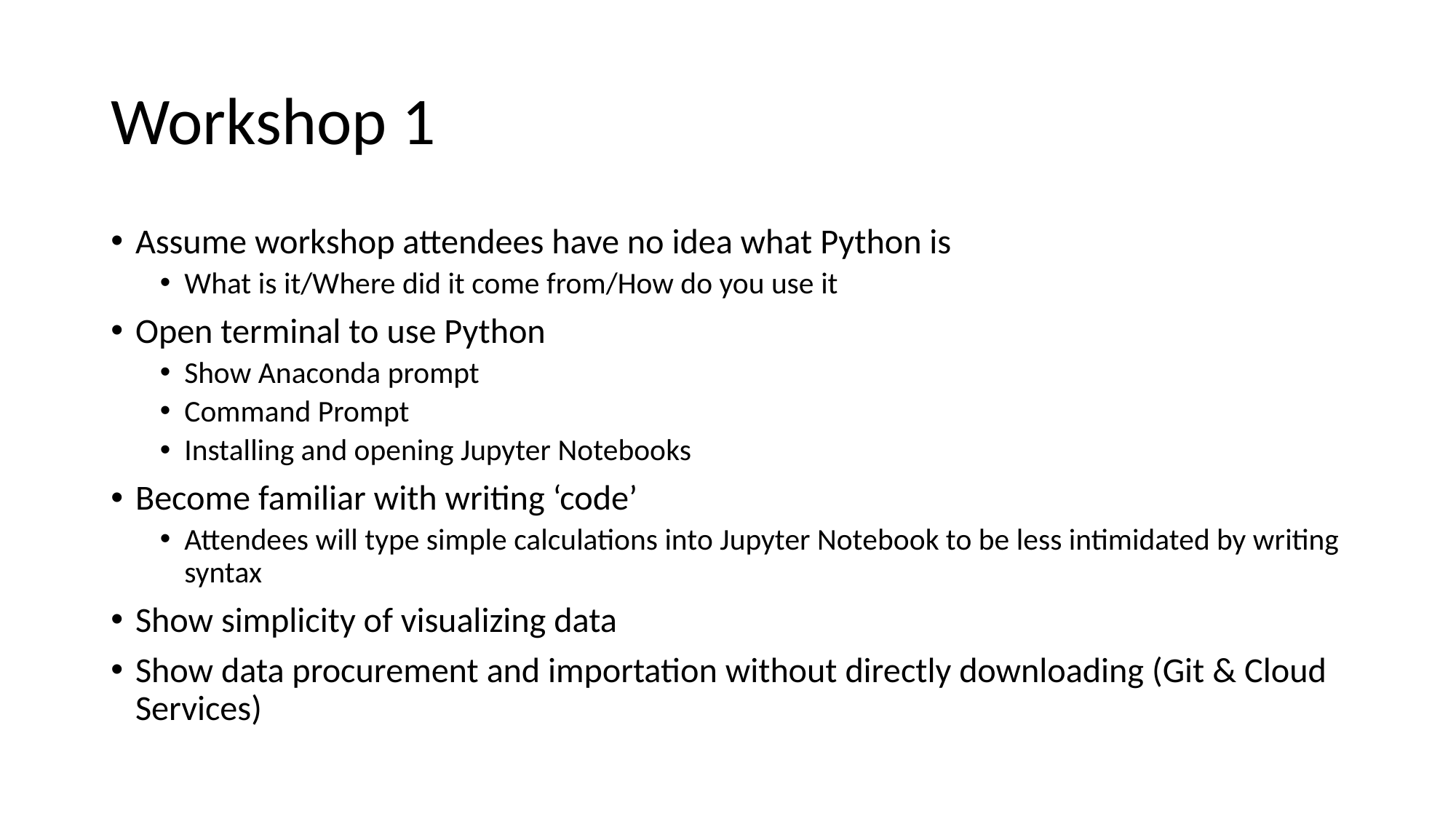

# Workshop 1
Assume workshop attendees have no idea what Python is
What is it/Where did it come from/How do you use it
Open terminal to use Python
Show Anaconda prompt
Command Prompt
Installing and opening Jupyter Notebooks
Become familiar with writing ‘code’
Attendees will type simple calculations into Jupyter Notebook to be less intimidated by writing syntax
Show simplicity of visualizing data
Show data procurement and importation without directly downloading (Git & Cloud Services)